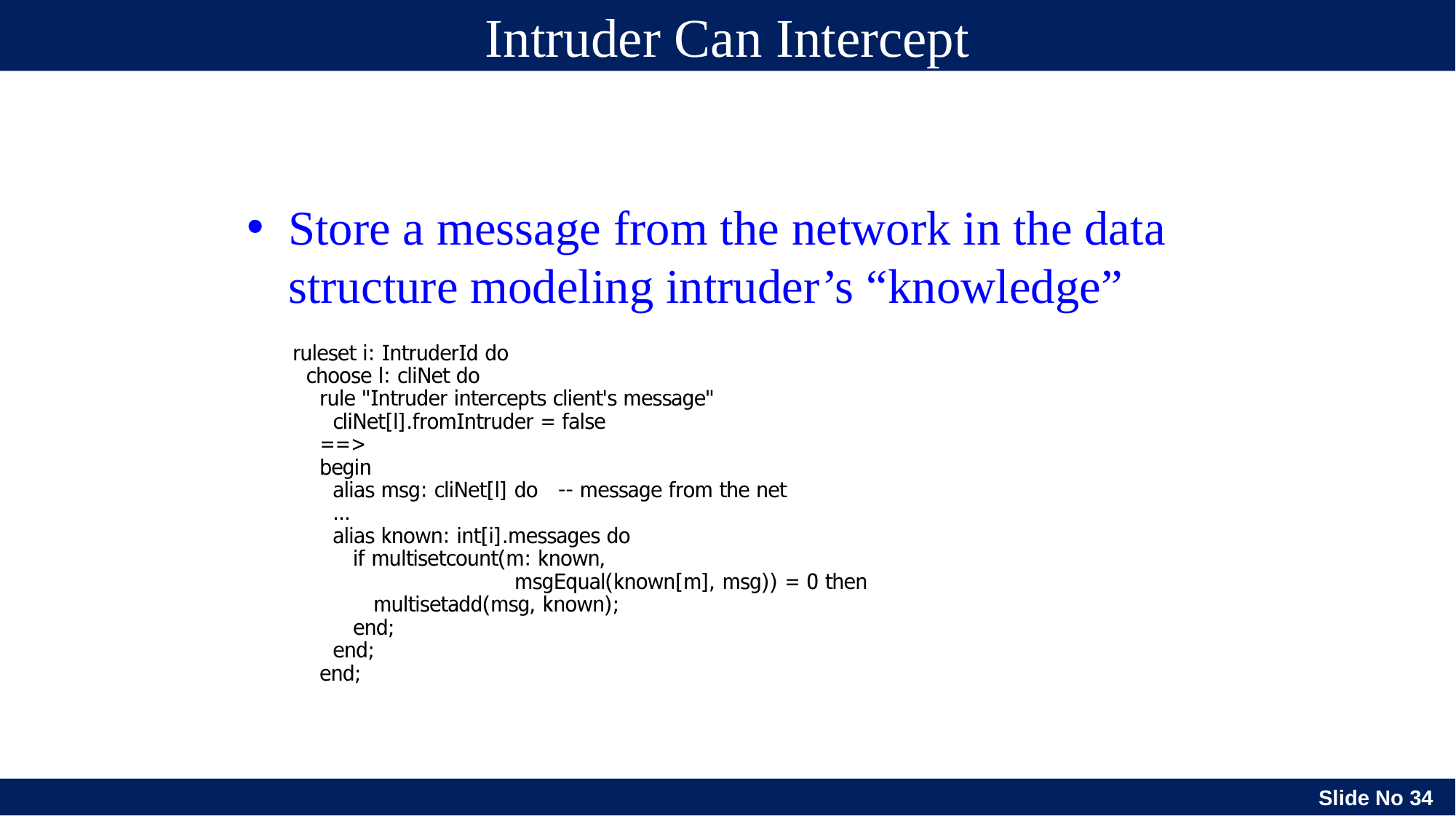

# Intruder Can Intercept
Store a message from the network in the data structure modeling intruder’s “knowledge”

ruleset i: IntruderId do
  choose l: cliNet do
    rule "Intruder intercepts client's message"
      cliNet[l].fromIntruder = false
    ==>
    begin
      alias msg: cliNet[l] do   -- message from the net
      …
      alias known: int[i].messages do
         if multisetcount(m: known,
                                 msgEqual(known[m], msg)) = 0 then
            multisetadd(msg, known);
         end;
      end;
    end;